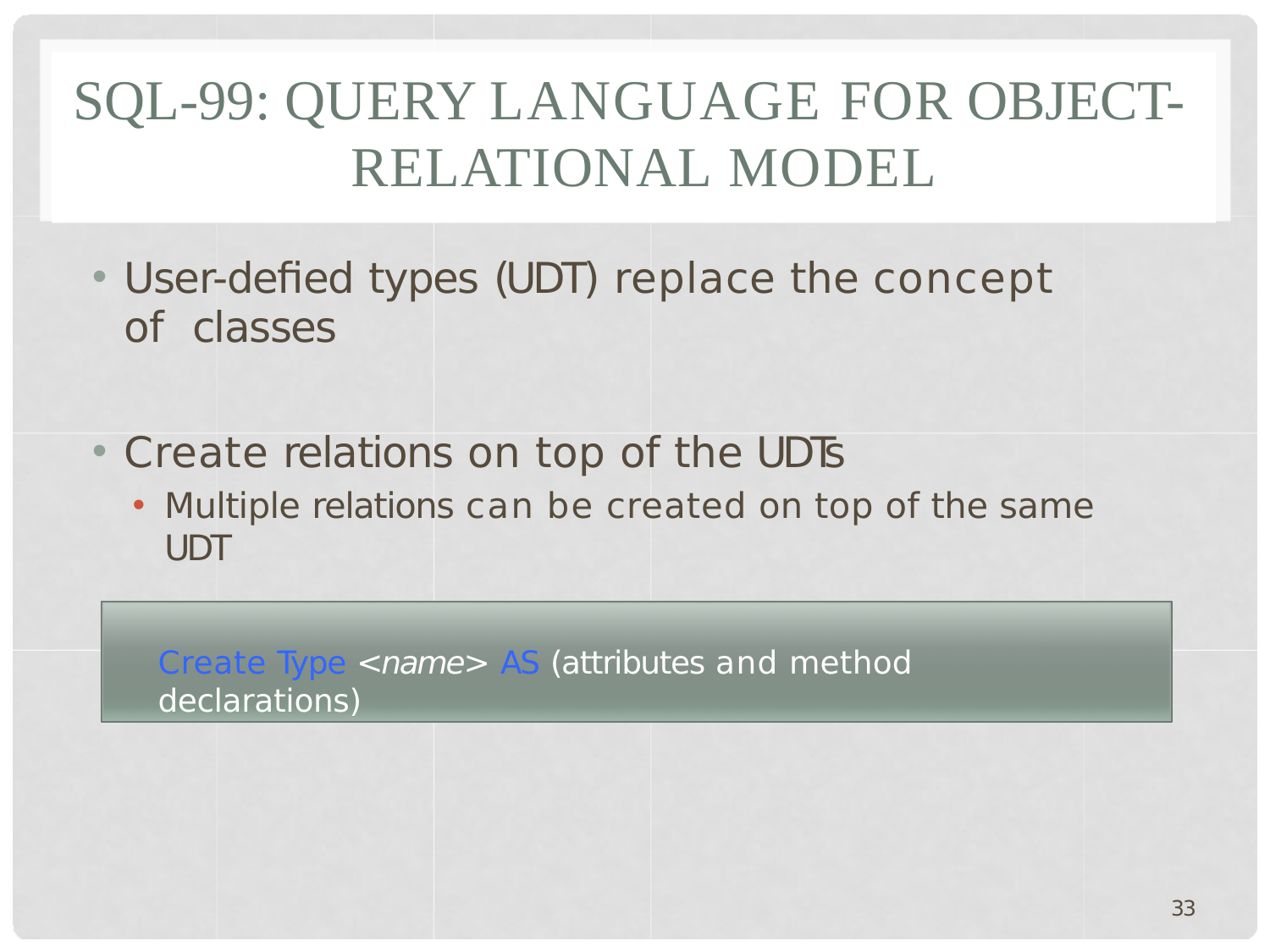

# SQL-99: QUERY LANGUAGE FOR OBJECT-  RELATIONAL MODEL
User-defied types (UDT) replace the concept of  classes

Create relations on top of the UDTs
Multiple relations can be created on top of the same UDT

Create Type <name> AS (attributes and method declarations)
33